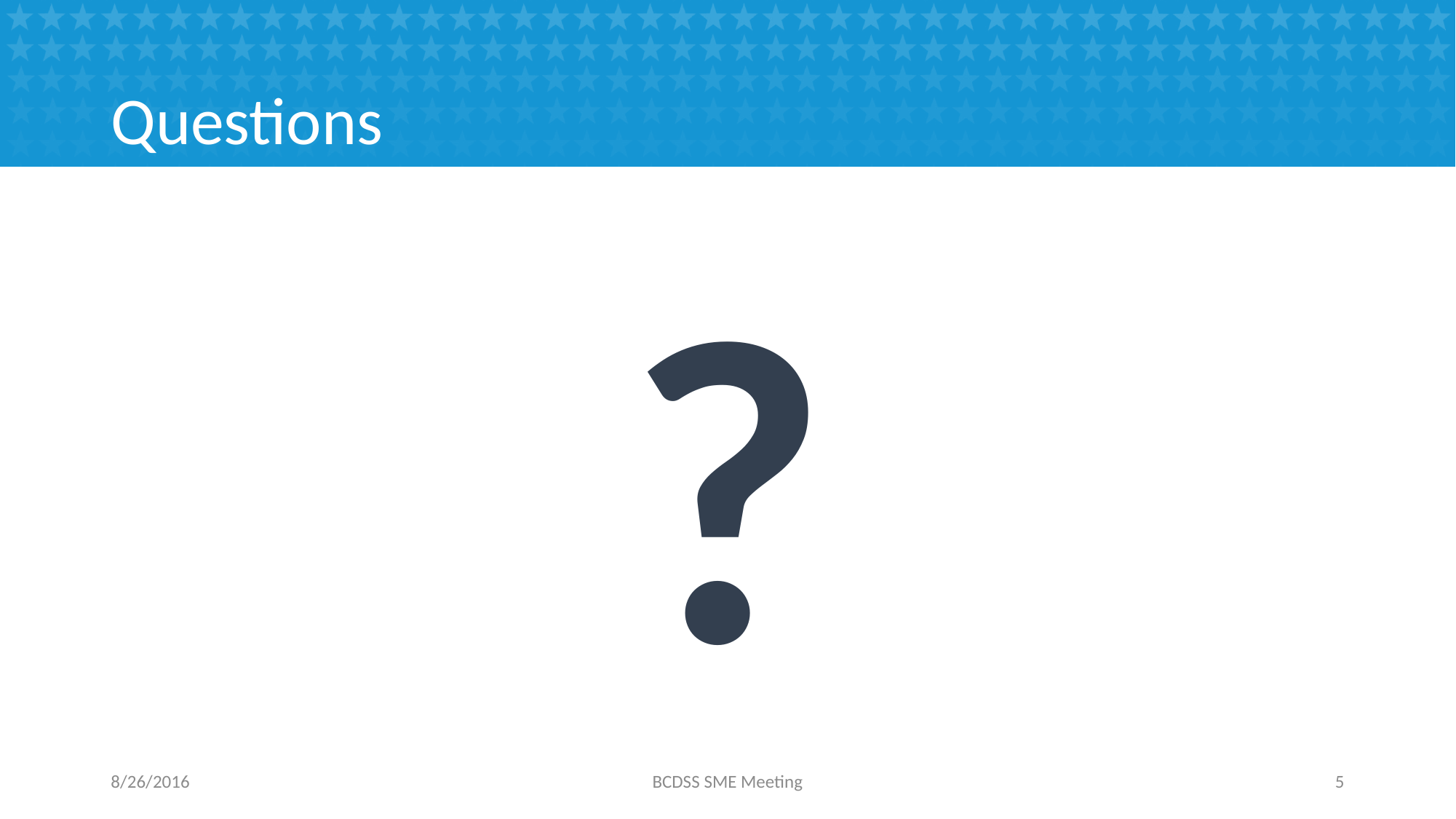

# Questions
?
8/26/2016
BCDSS SME Meeting
5